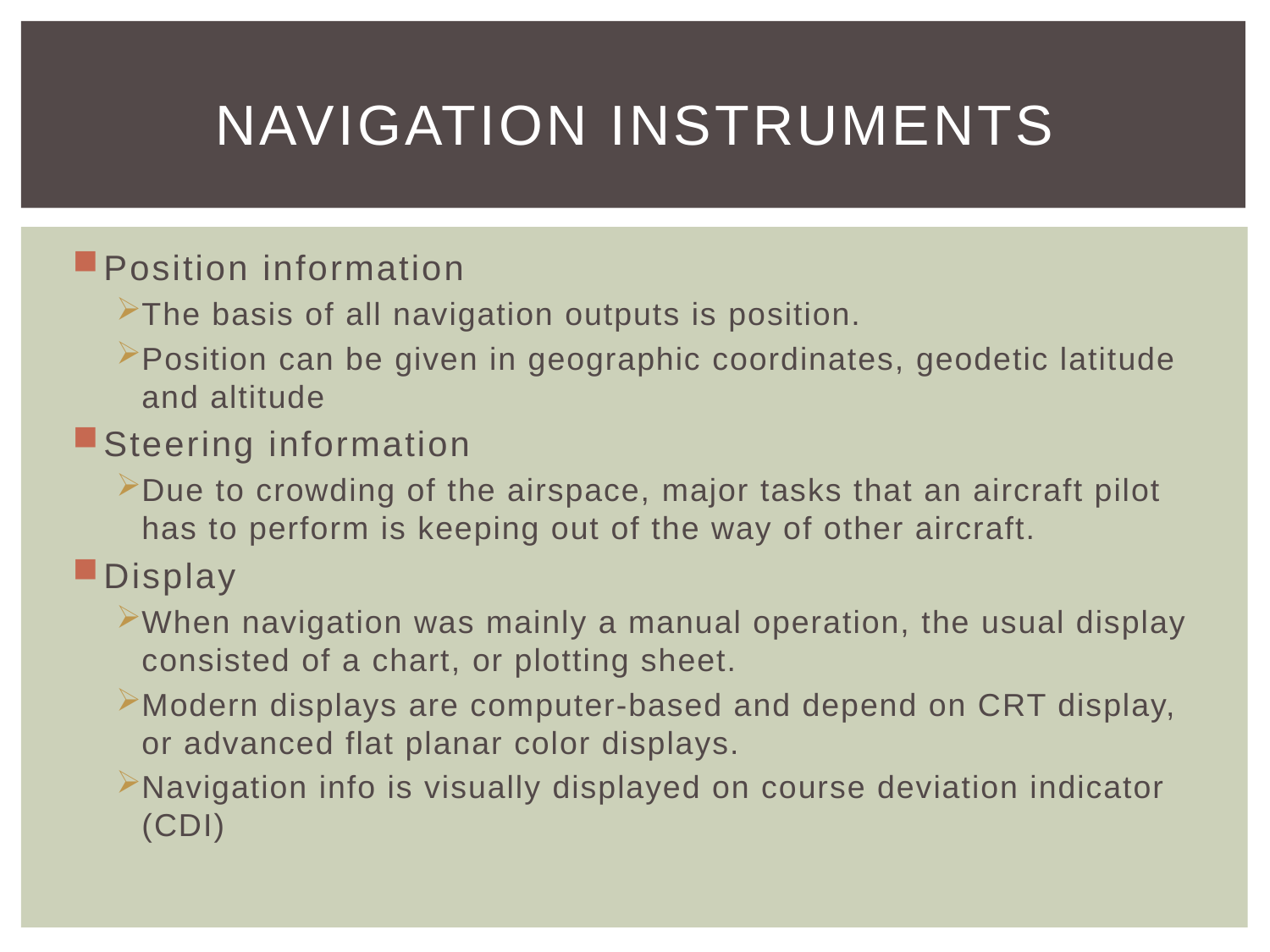

# Navigation instruments
Position information
The basis of all navigation outputs is position.
Position can be given in geographic coordinates, geodetic latitude and altitude
Steering information
Due to crowding of the airspace, major tasks that an aircraft pilot has to perform is keeping out of the way of other aircraft.
Display
When navigation was mainly a manual operation, the usual display consisted of a chart, or plotting sheet.
Modern displays are computer-based and depend on CRT display, or advanced flat planar color displays.
Navigation info is visually displayed on course deviation indicator (CDI)